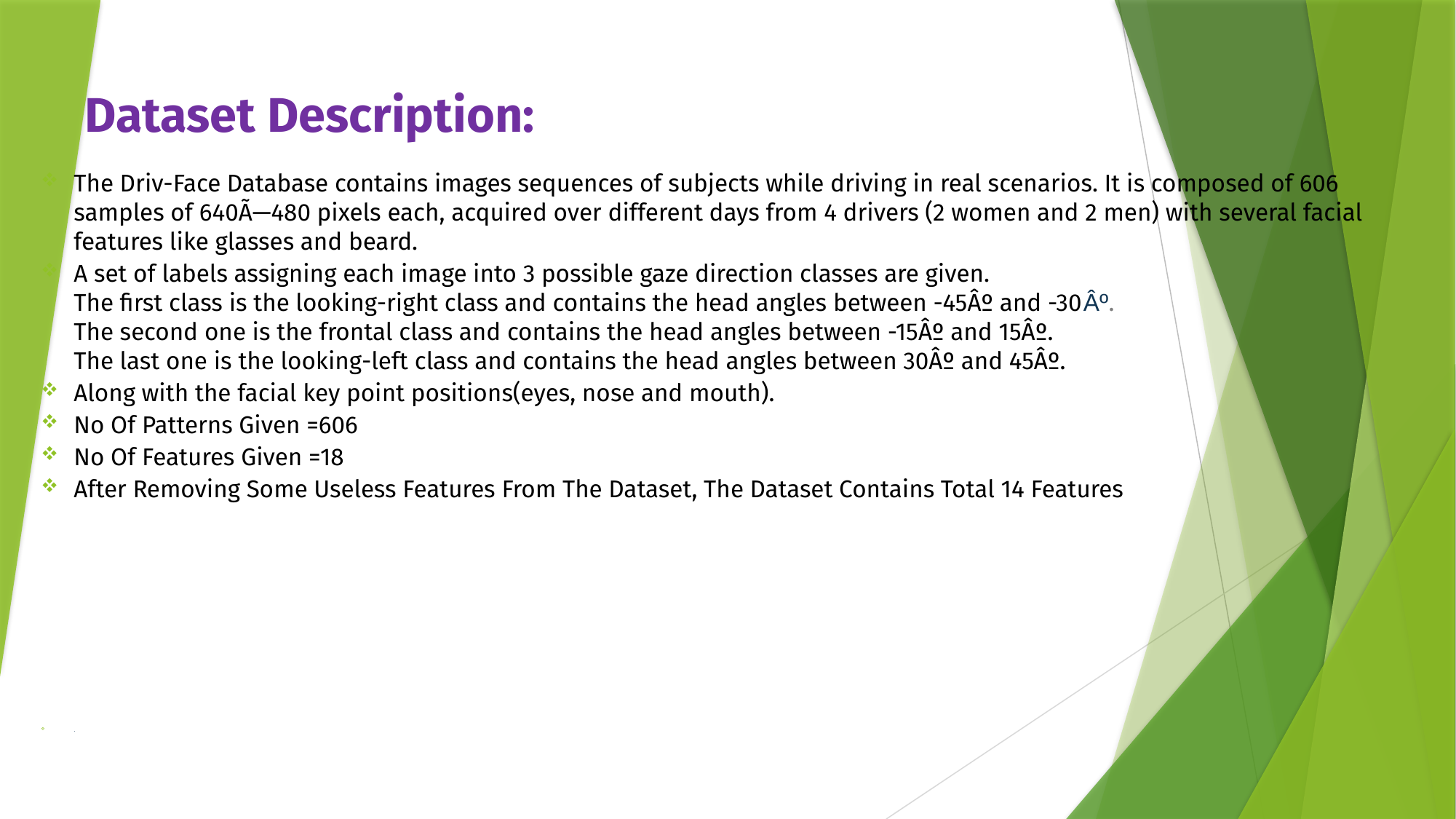

# Dataset Description:
The Driv-Face Database contains images sequences of subjects while driving in real scenarios. It is composed of 606 samples of 640Ã—480 pixels each, acquired over different days from 4 drivers (2 women and 2 men) with several facial features like glasses and beard.
A set of labels assigning each image into 3 possible gaze direction classes are given.
The first class is the looking-right class and contains the head angles between -45Âº and -30Âº.
The second one is the frontal class and contains the head angles between -15Âº and 15Âº.
The last one is the looking-left class and contains the head angles between 30Âº and 45Âº.
Along with the facial key point positions(eyes, nose and mouth).
No Of Patterns Given =606
No Of Features Given =18
After Removing Some Useless Features From The Dataset, The Dataset Contains Total 14 Features

.